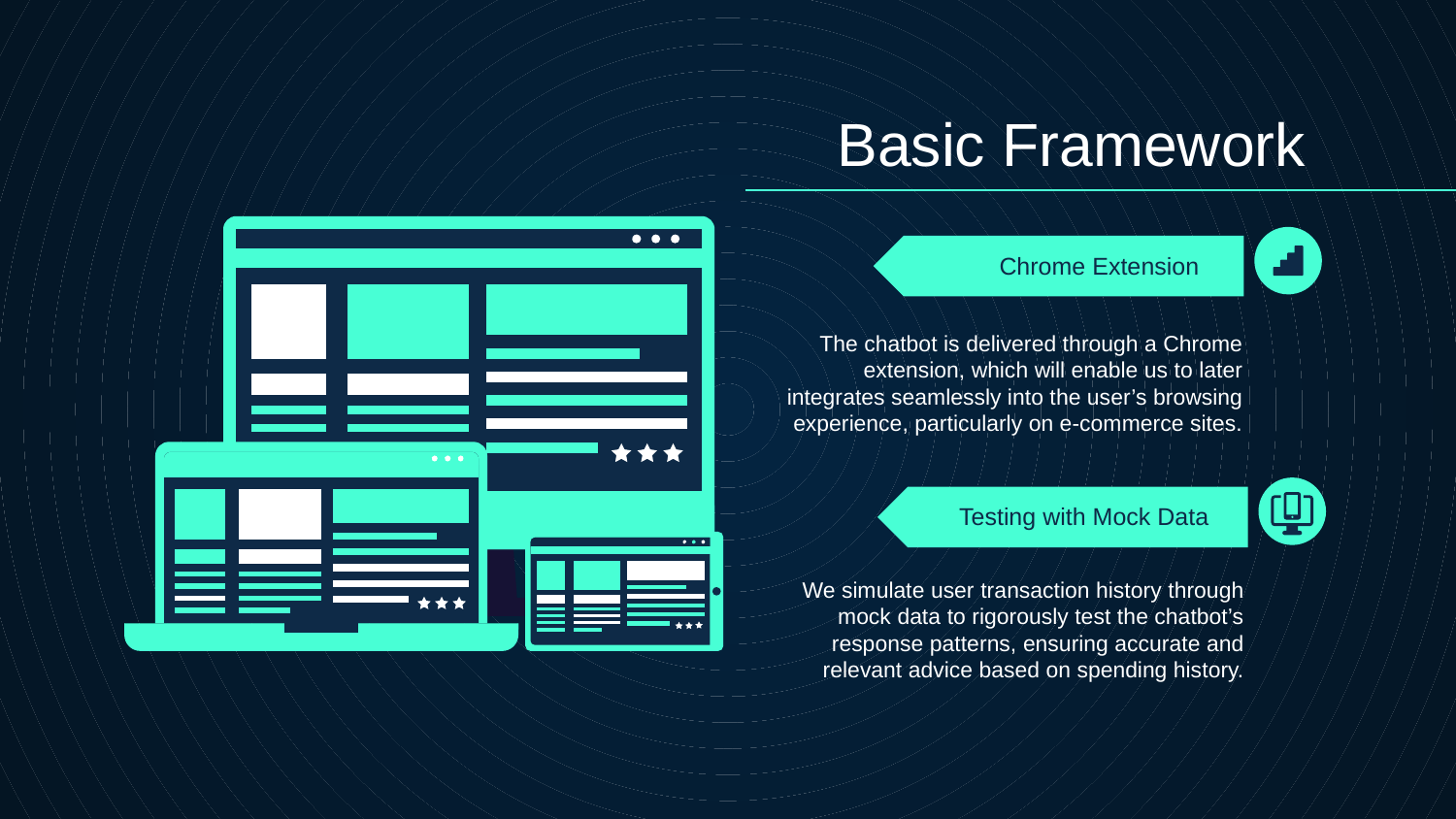

Basic Framework

Chrome Extension

The chatbot is delivered through a Chrome extension, which will enable us to later integrates seamlessly into the user’s browsing experience, particularly on e-commerce sites.

Testing with Mock Data

We simulate user transaction history through mock data to rigorously test the chatbot’s response patterns, ensuring accurate and relevant advice based on spending history.